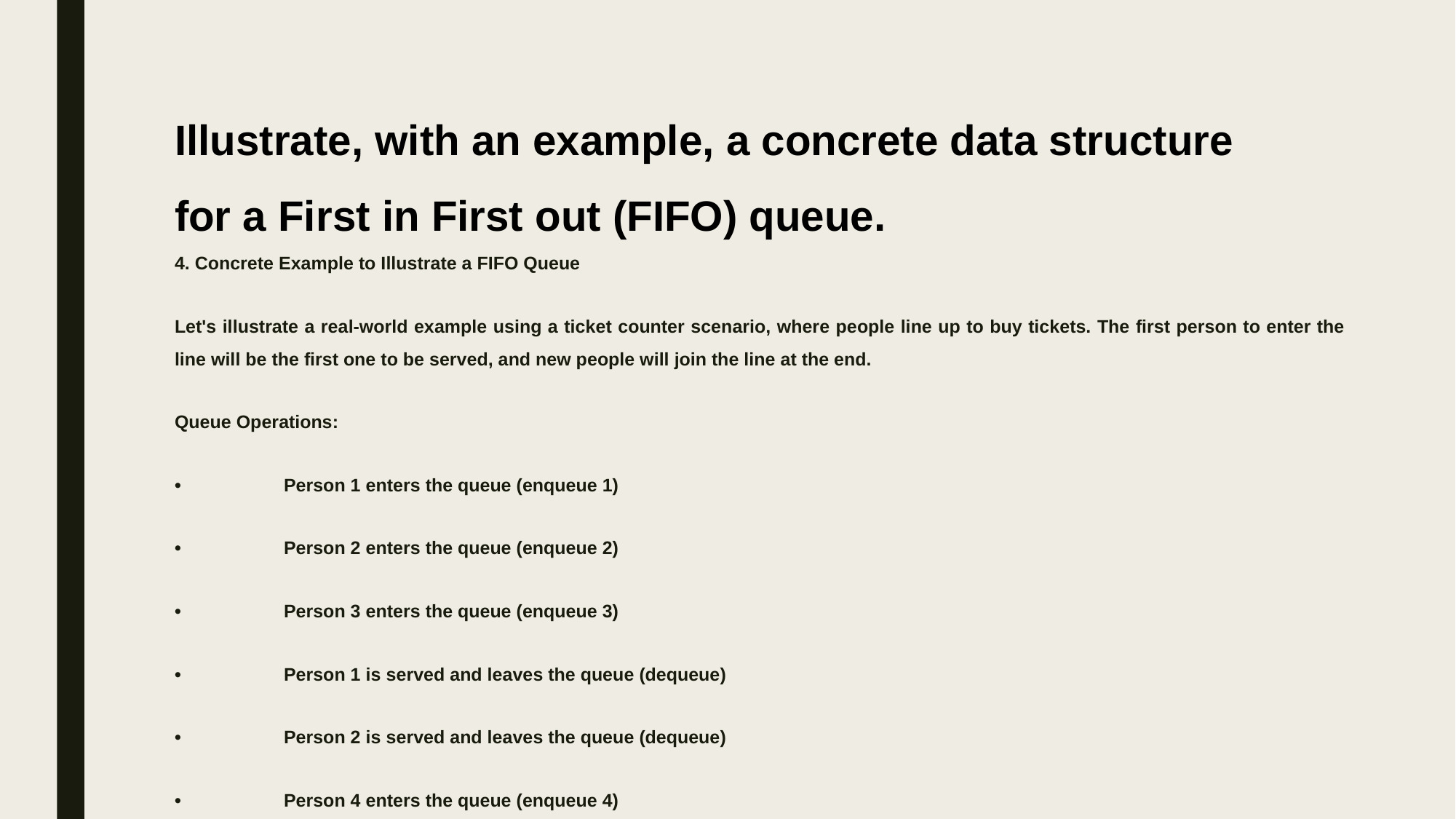

# Illustrate, with an example, a concrete data structure for a First in First out (FIFO) queue.
4. Concrete Example to Illustrate a FIFO Queue
Let's illustrate a real-world example using a ticket counter scenario, where people line up to buy tickets. The first person to enter the line will be the first one to be served, and new people will join the line at the end.
Queue Operations:
•	Person 1 enters the queue (enqueue 1)
•	Person 2 enters the queue (enqueue 2)
•	Person 3 enters the queue (enqueue 3)
•	Person 1 is served and leaves the queue (dequeue)
•	Person 2 is served and leaves the queue (dequeue)
•	Person 4 enters the queue (enqueue 4)